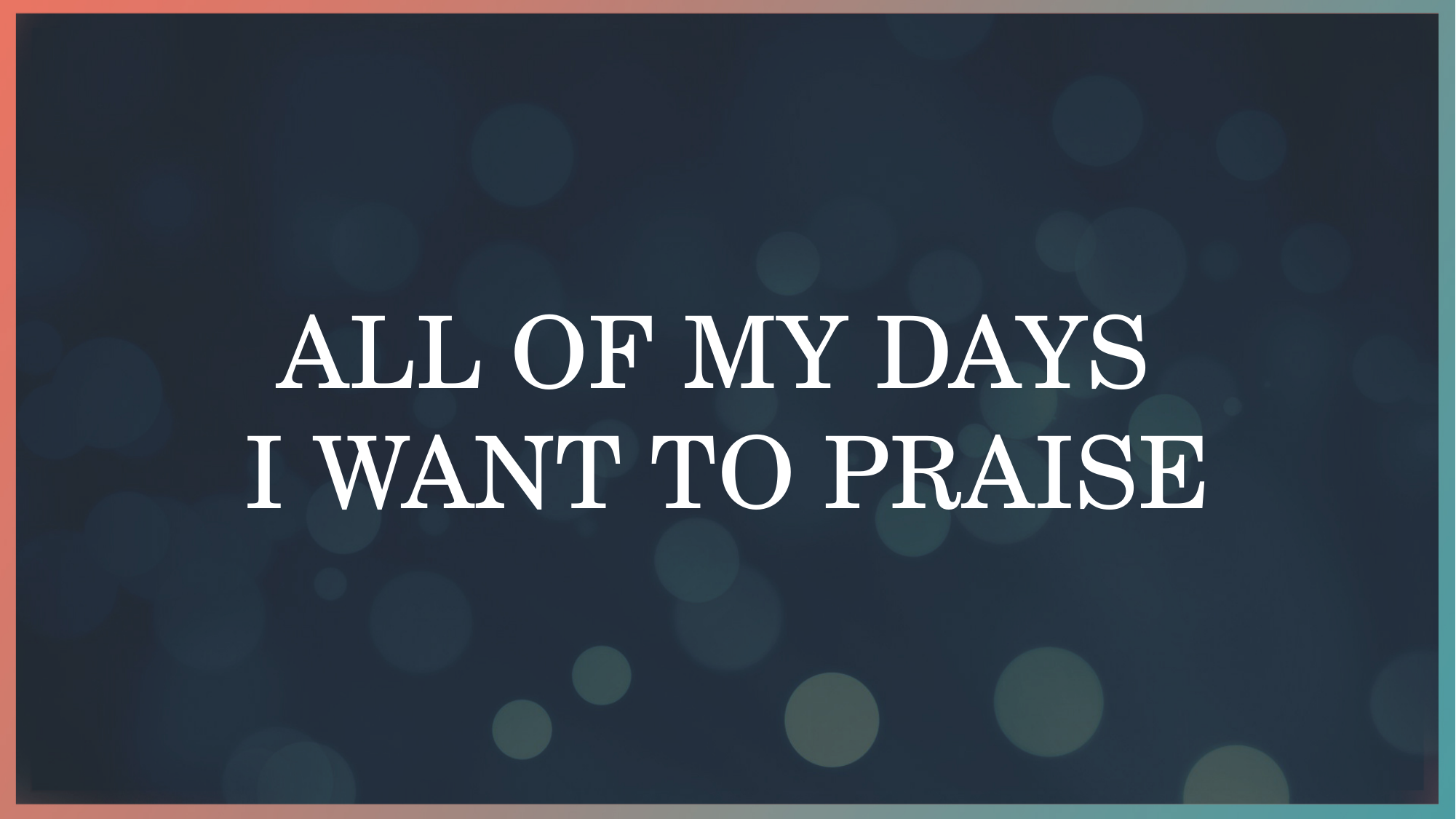

ALL OF MY DAYS
I WANT TO PRAISE